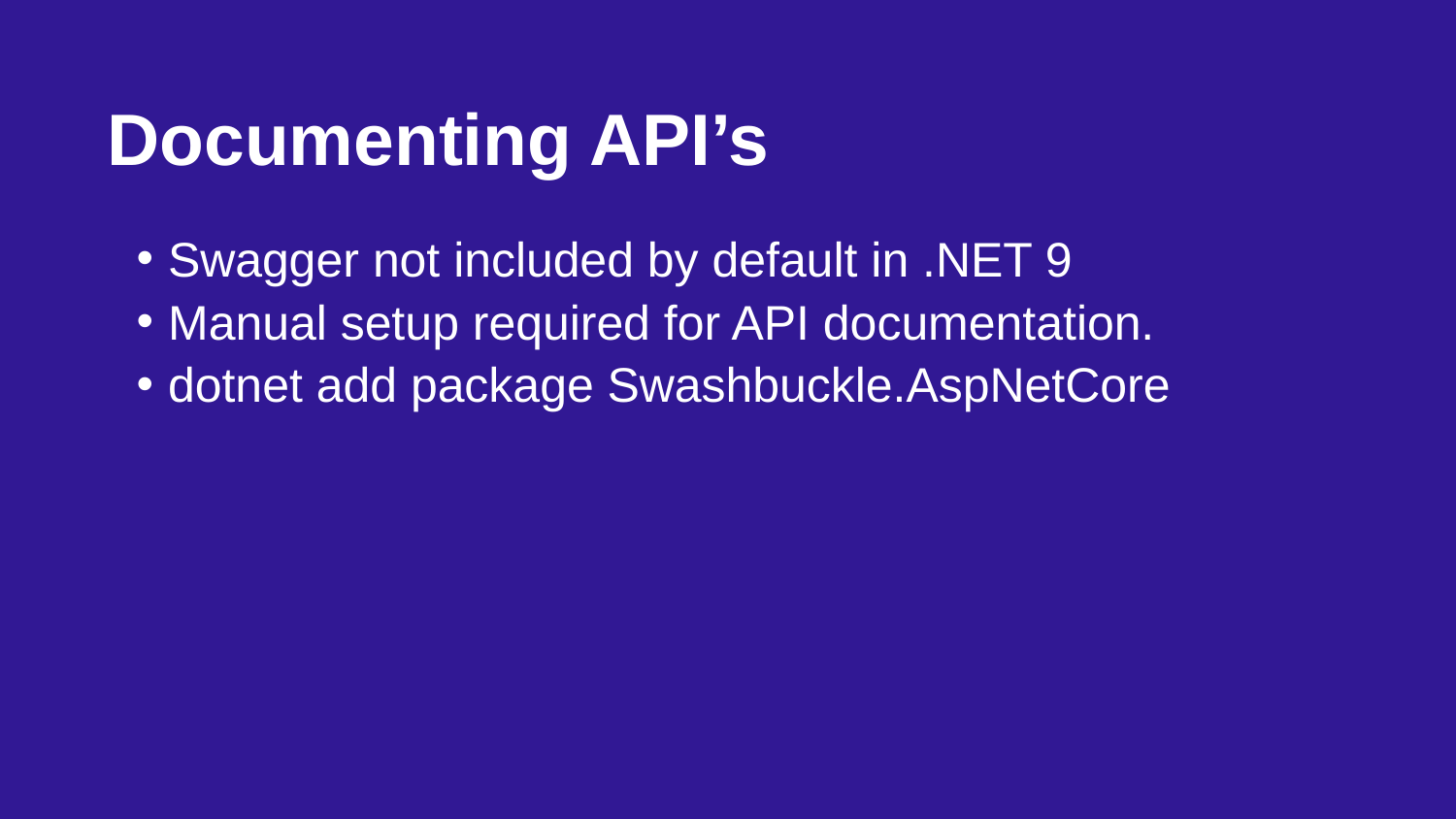

Documenting API’s
Swagger not included by default in .NET 9
Manual setup required for API documentation.
dotnet add package Swashbuckle.AspNetCore